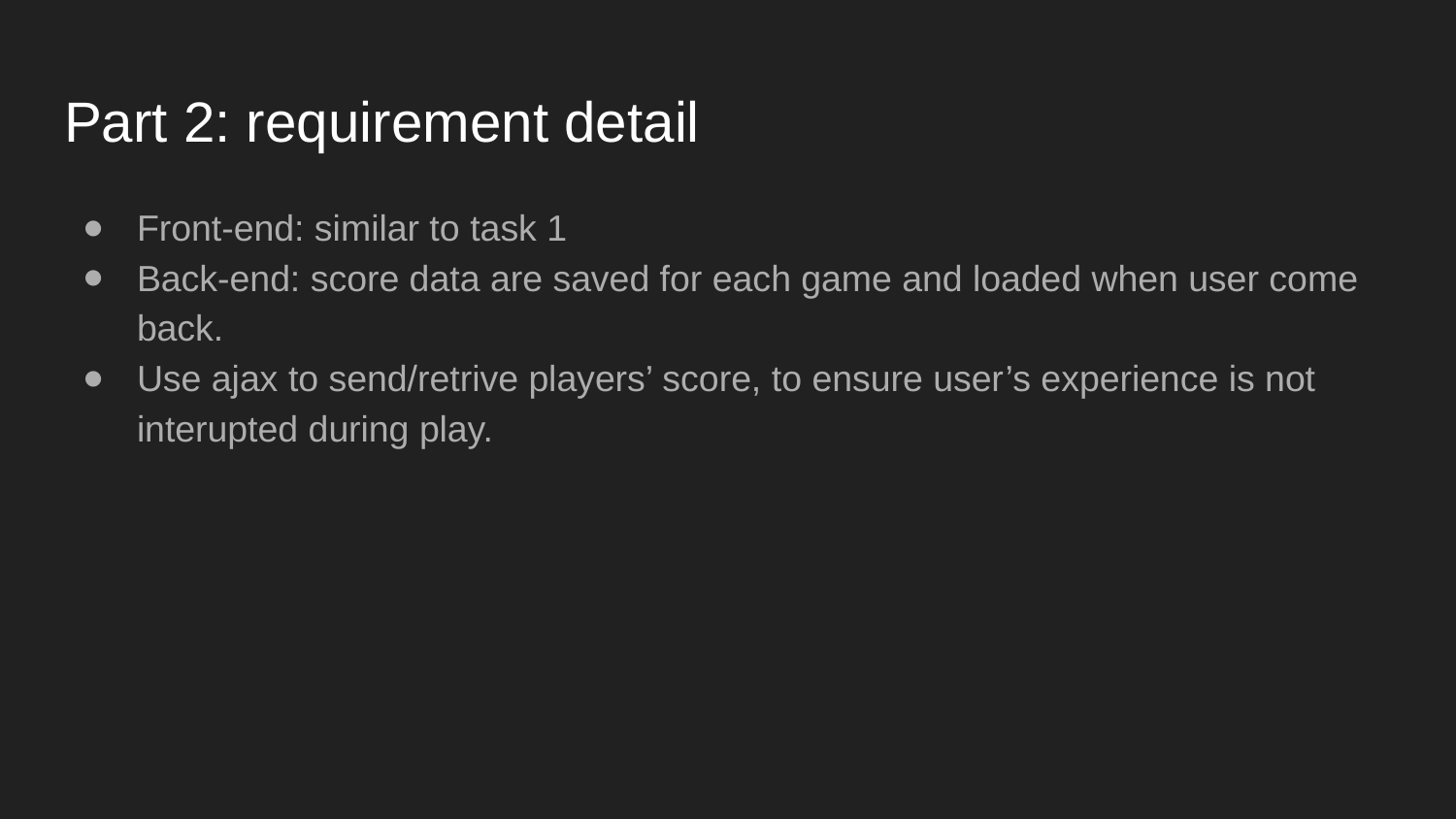

# Part 2: requirement detail
Front-end: similar to task 1
Back-end: score data are saved for each game and loaded when user come back.
Use ajax to send/retrive players’ score, to ensure user’s experience is not interupted during play.